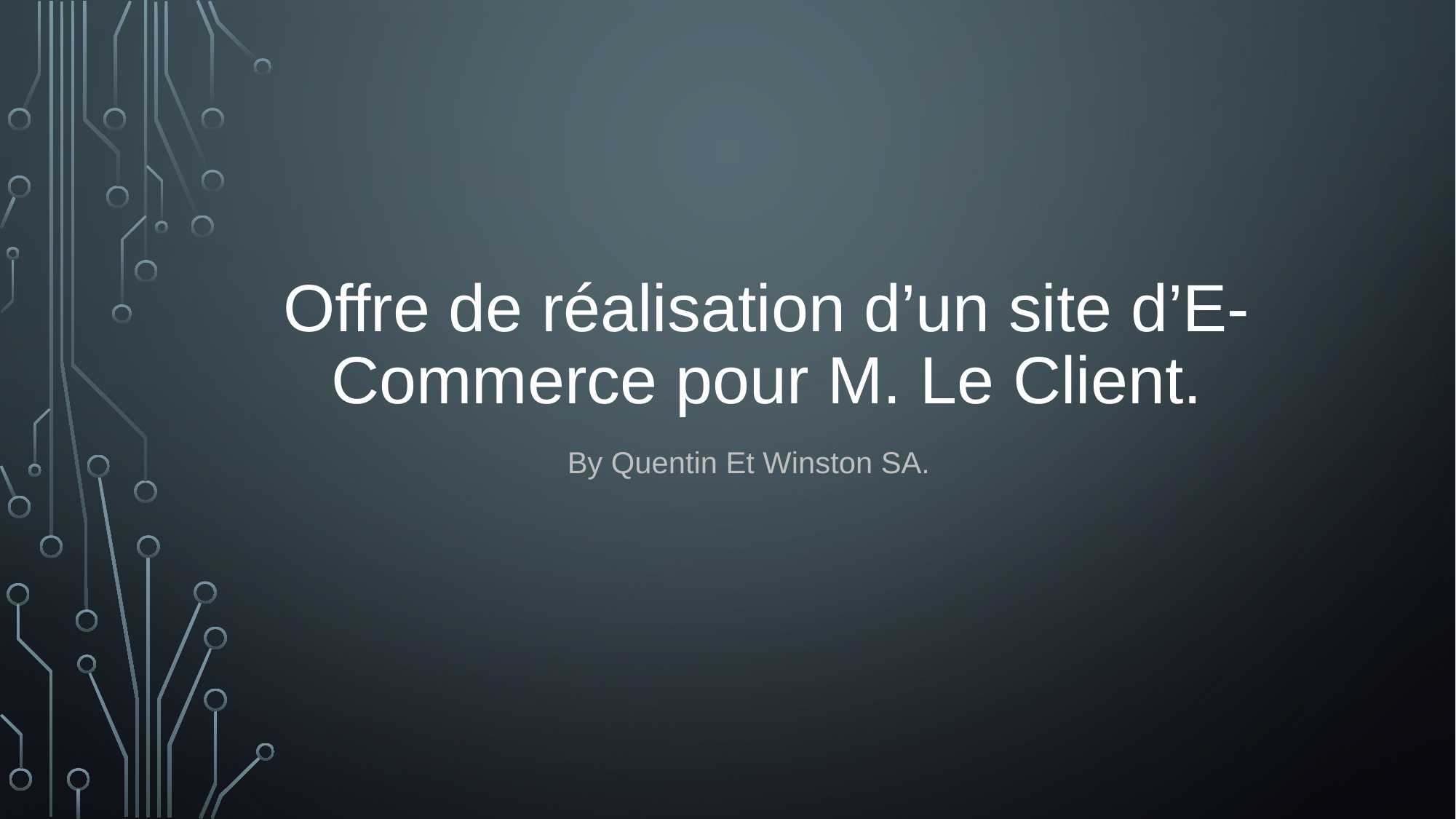

# Offre de réalisation d’un site d’E-Commerce pour M. Le Client.
By Quentin Et Winston SA.